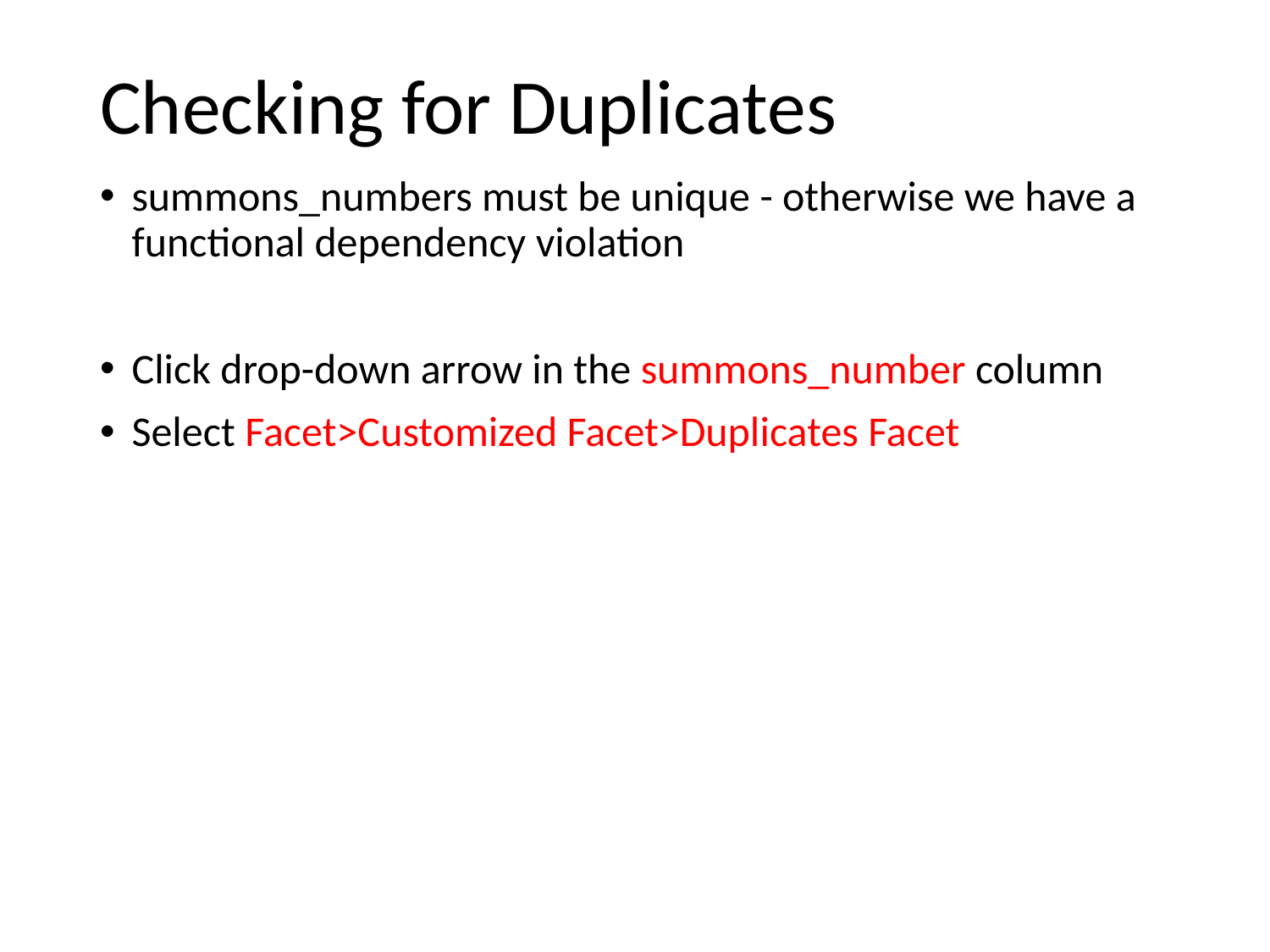

# Checking for Duplicates
summons_numbers must be unique - otherwise we have a functional dependency violation

Click drop-down arrow in the summons_number column
Select Facet>Customized Facet>Duplicates Facet